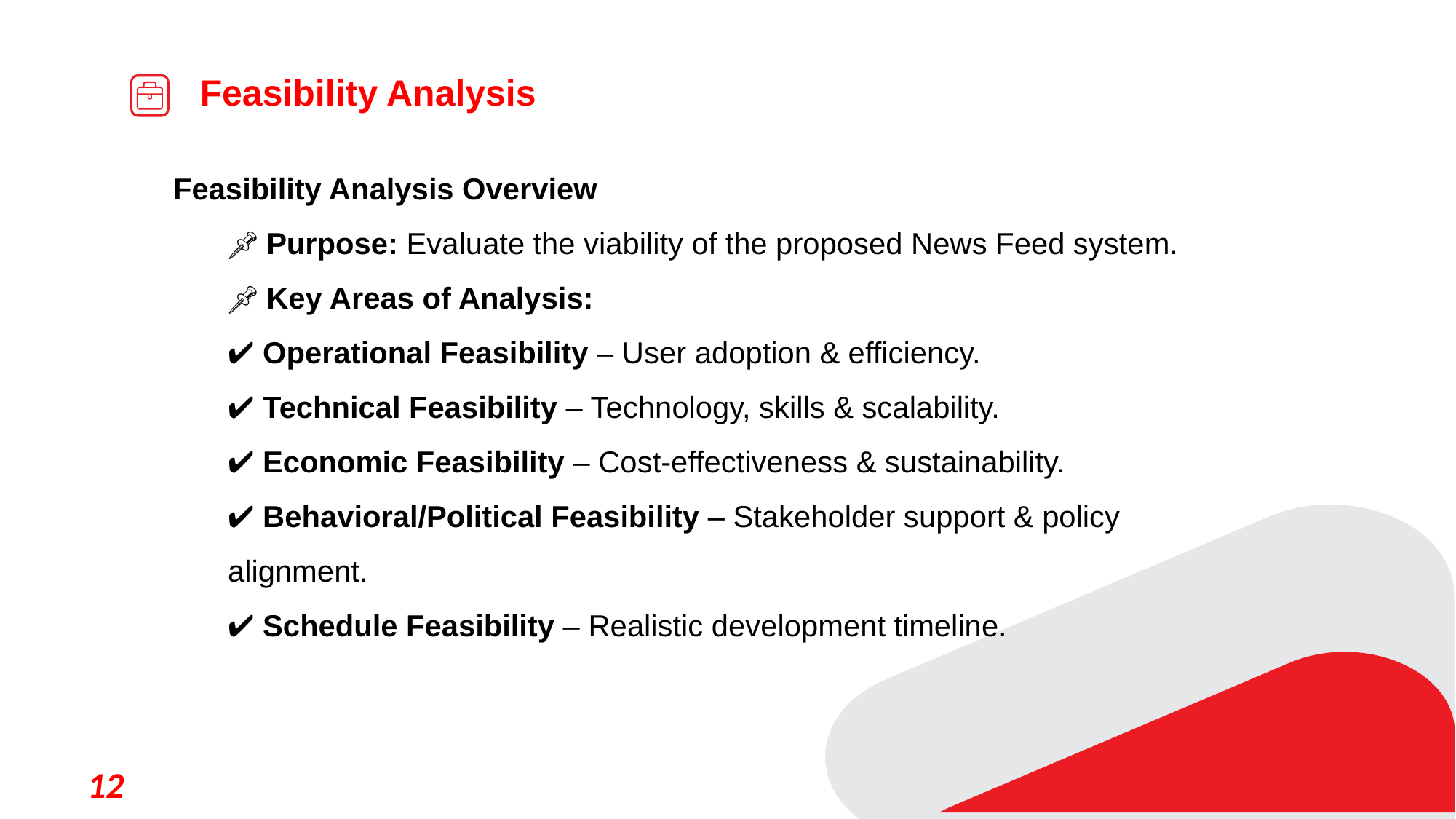

Feasibility Analysis

Feasibility Analysis Overview
📌 Purpose: Evaluate the viability of the proposed News Feed system.
📌 Key Areas of Analysis:
✔️ Operational Feasibility – User adoption & efficiency.
✔️ Technical Feasibility – Technology, skills & scalability.
✔️ Economic Feasibility – Cost-effectiveness & sustainability.
✔️ Behavioral/Political Feasibility – Stakeholder support & policy alignment.
✔️ Schedule Feasibility – Realistic development timeline.

05
12